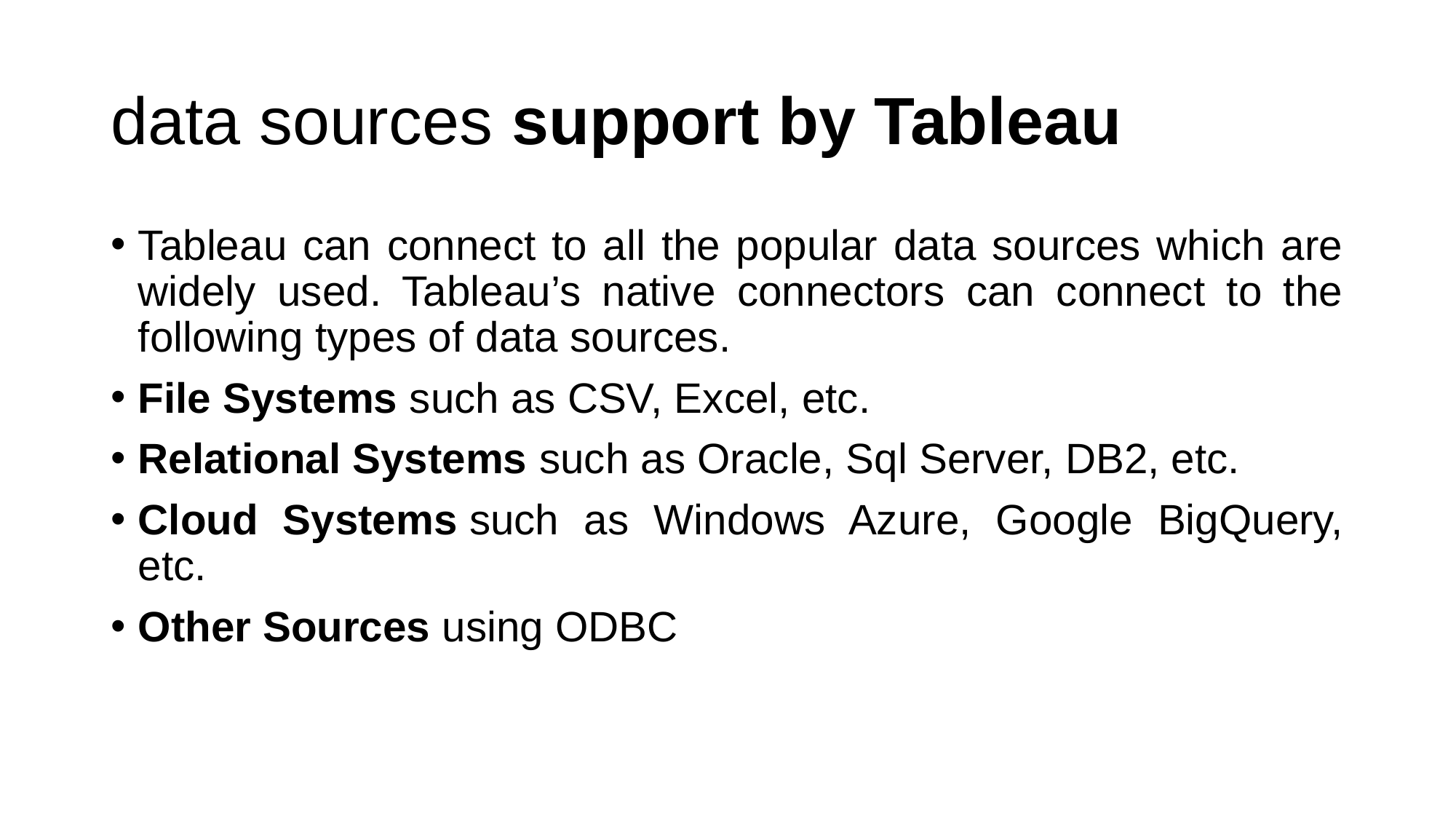

# data sources support by Tableau
Tableau can connect to all the popular data sources which are widely used. Tableau’s native connectors can connect to the following types of data sources.
File Systems such as CSV, Excel, etc.
Relational Systems such as Oracle, Sql Server, DB2, etc.
Cloud Systems such as Windows Azure, Google BigQuery, etc.
Other Sources using ODBC